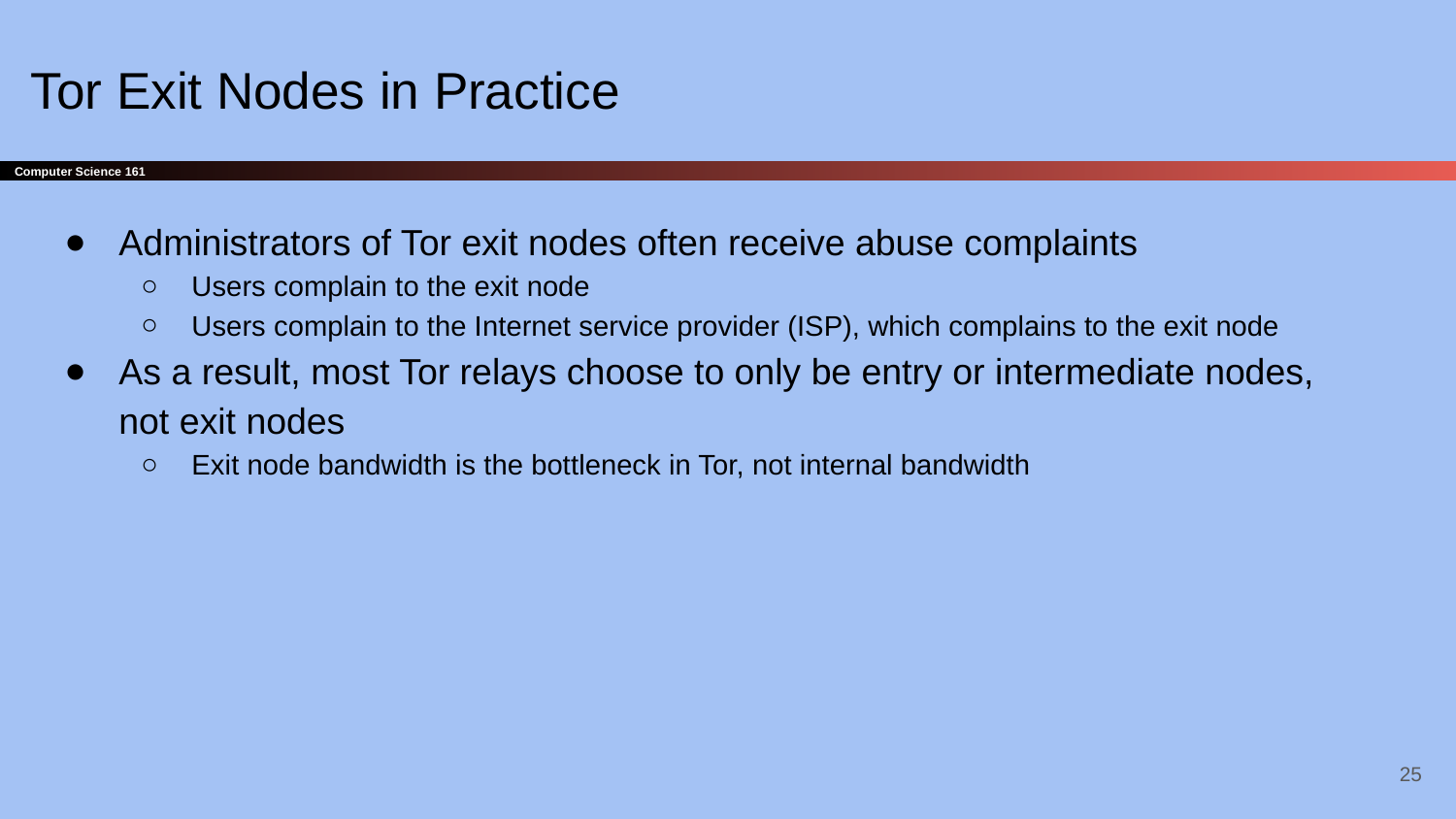

# Tor Exit Nodes in Practice
Administrators of Tor exit nodes often receive abuse complaints
Users complain to the exit node
Users complain to the Internet service provider (ISP), which complains to the exit node
As a result, most Tor relays choose to only be entry or intermediate nodes, not exit nodes
Exit node bandwidth is the bottleneck in Tor, not internal bandwidth
25